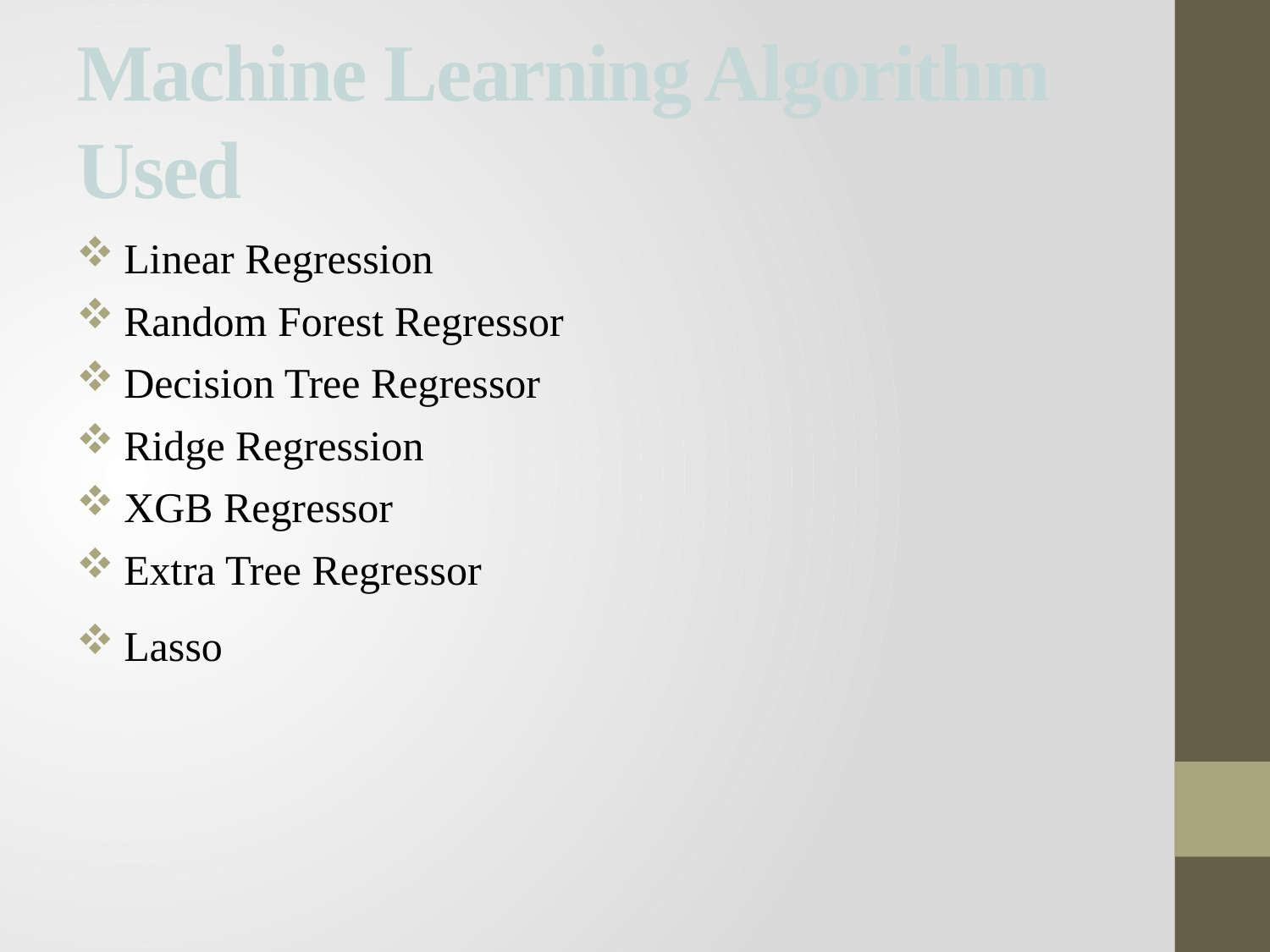

# Machine Learning Algorithm Used
Linear Regression
Random Forest Regressor
Decision Tree Regressor
Ridge Regression
XGB Regressor
Extra Tree Regressor
Lasso